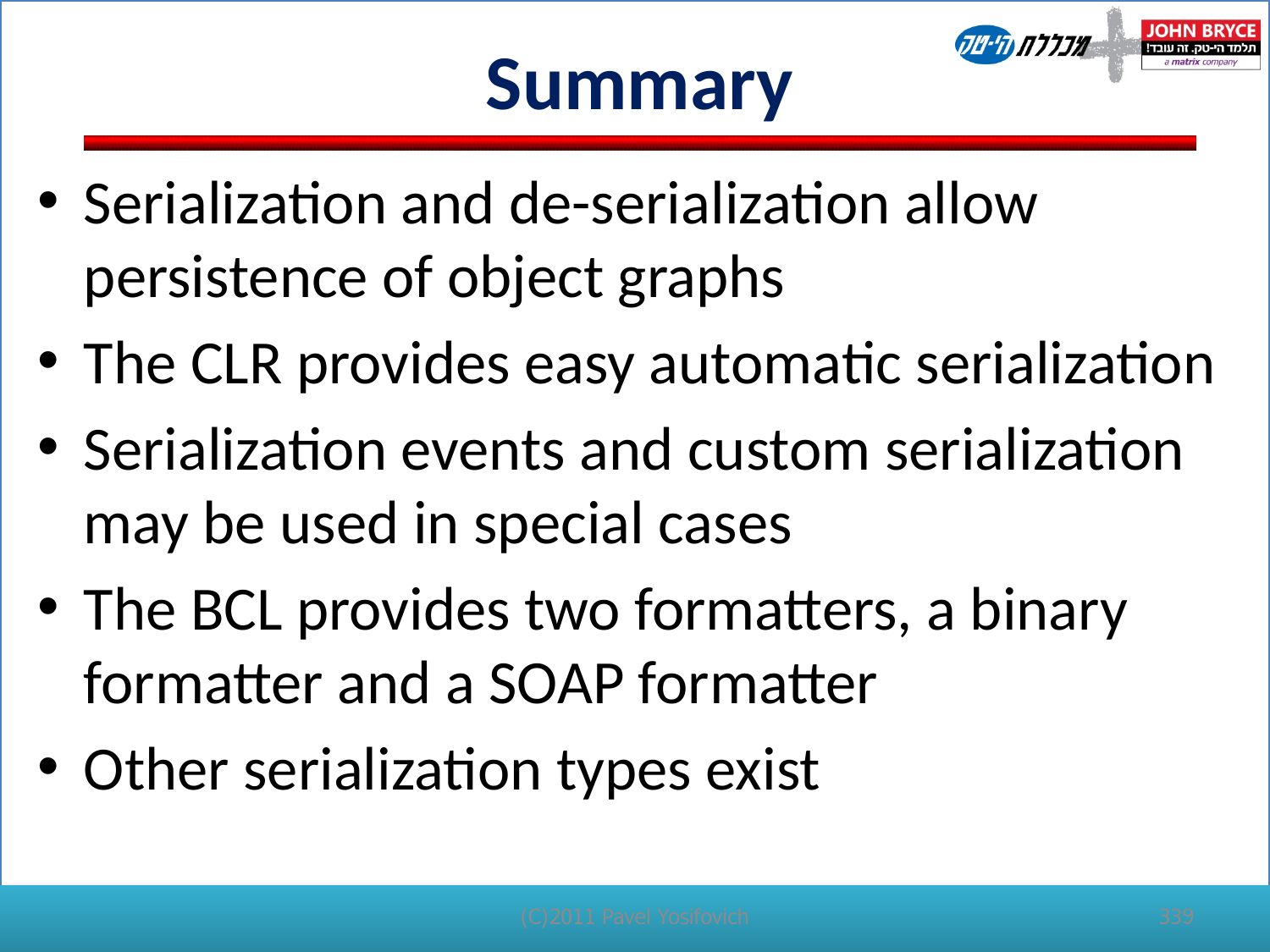

# Summary
Serialization and de-serialization allow persistence of object graphs
The CLR provides easy automatic serialization
Serialization events and custom serialization may be used in special cases
The BCL provides two formatters, a binary formatter and a SOAP formatter
Other serialization types exist
(C)2011 Pavel Yosifovich
339